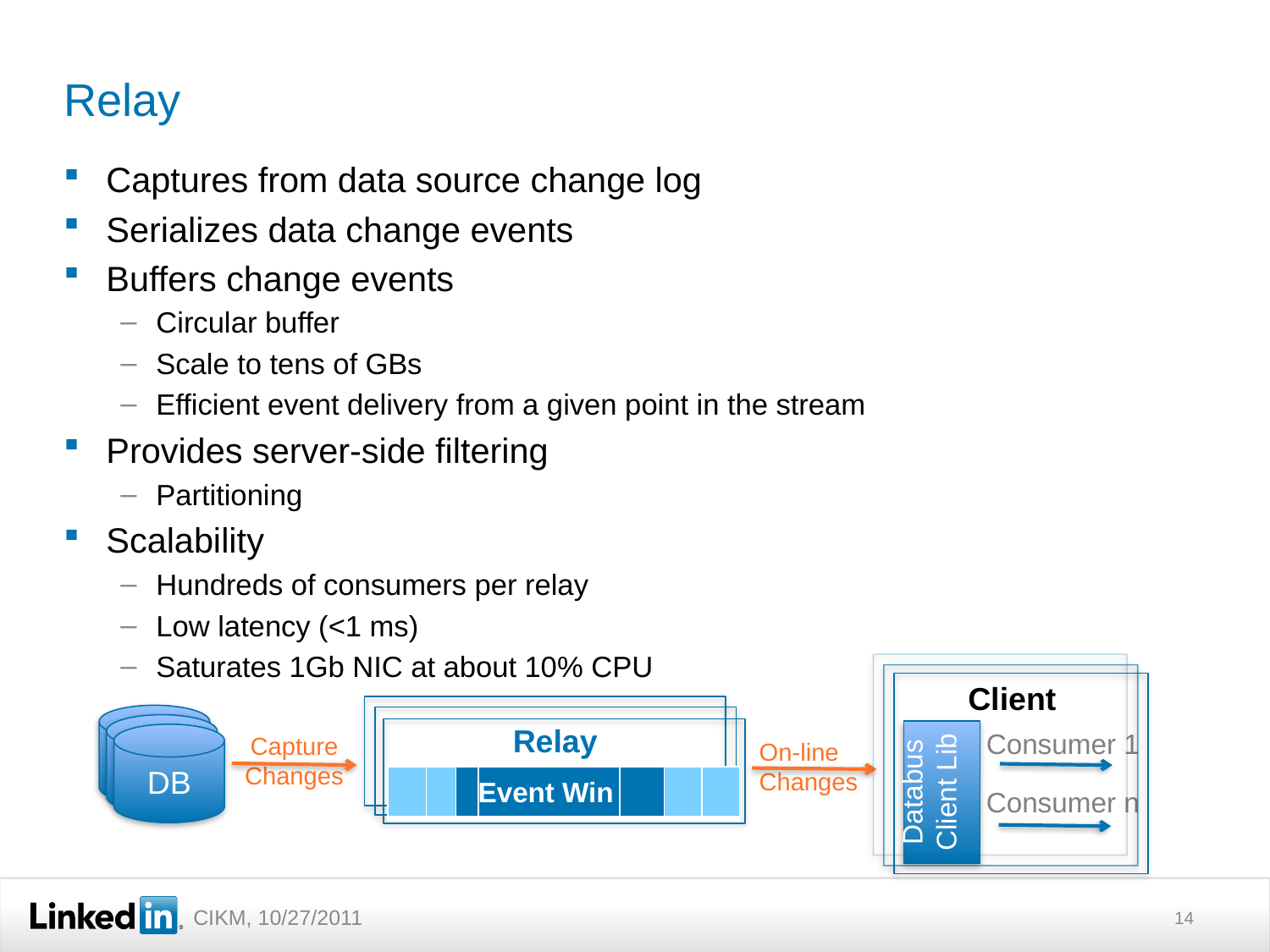

# Relay
Captures from data source change log
Serializes data change events
Buffers change events
Circular buffer
Scale to tens of GBs
Efficient event delivery from a given point in the stream
Provides server-side filtering
Partitioning
Scalability
Hundreds of consumers per relay
Low latency (<1 ms)
Saturates 1Gb NIC at about 10% CPU

Client

Databus Client Lib

Consumer 1

Consumer n

Relay

DB
Capture
Changes
On-line
Changes
|  |  |  | Event Win |  |  |  |
| --- | --- | --- | --- | --- | --- | --- |
14